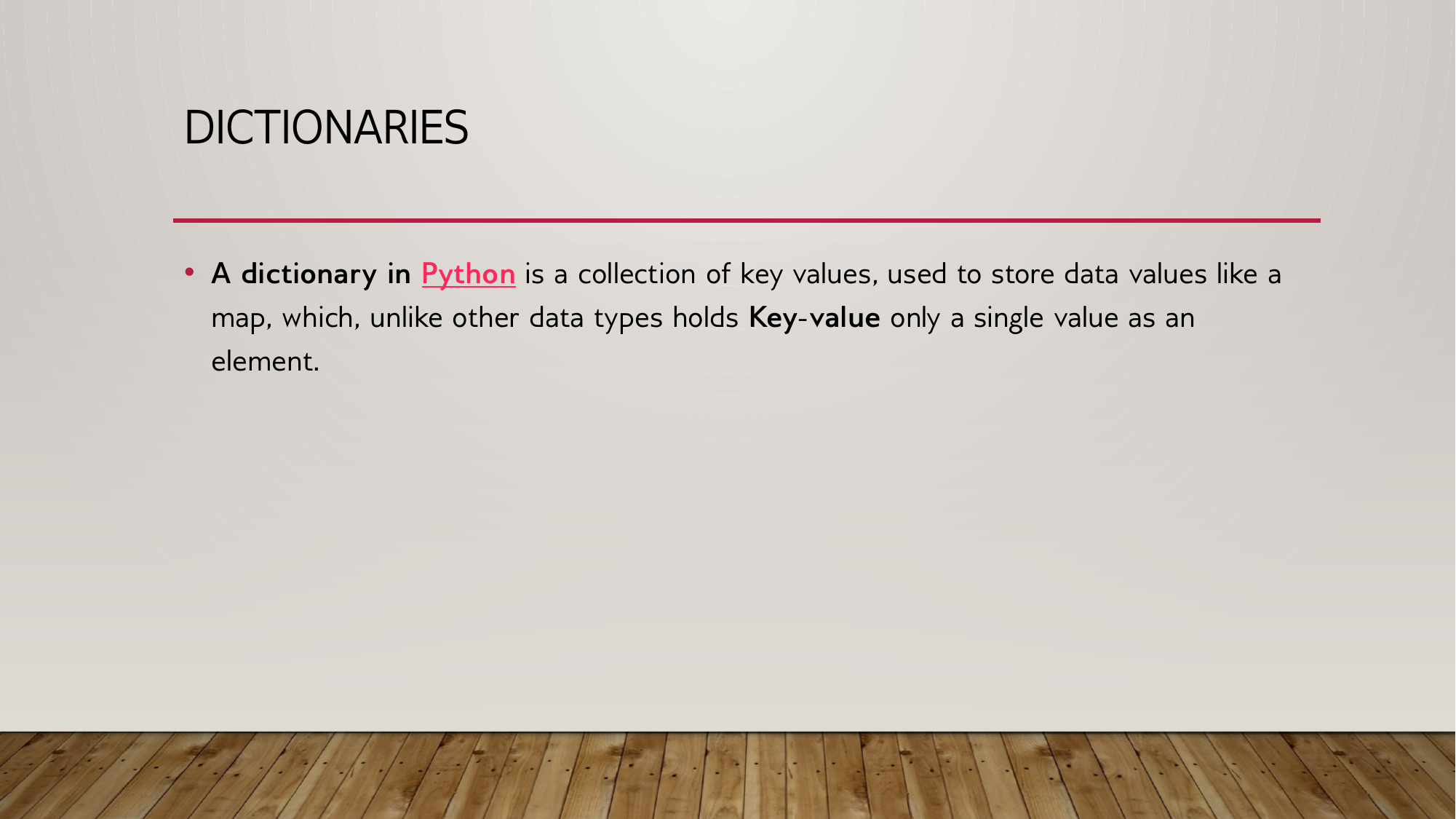

# dıctıonarıes
A dictionary in Python is a collection of key values, used to store data values like a map, which, unlike other data types holds Key-value only a single value as an element.